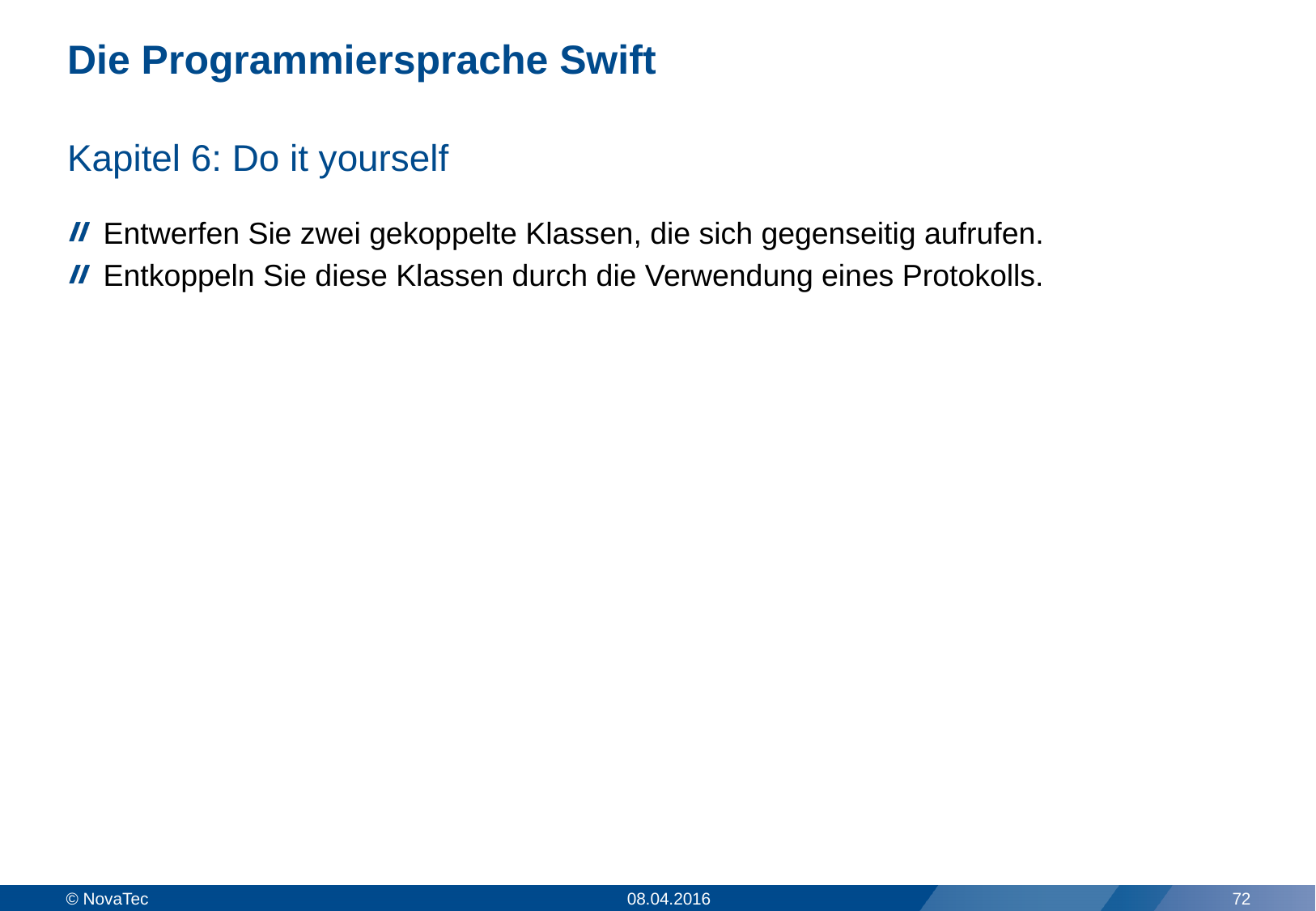

# Die Programmiersprache Swift
Kapitel 6: Do it yourself
Entwerfen Sie zwei gekoppelte Klassen, die sich gegenseitig aufrufen.
Entkoppeln Sie diese Klassen durch die Verwendung eines Protokolls.